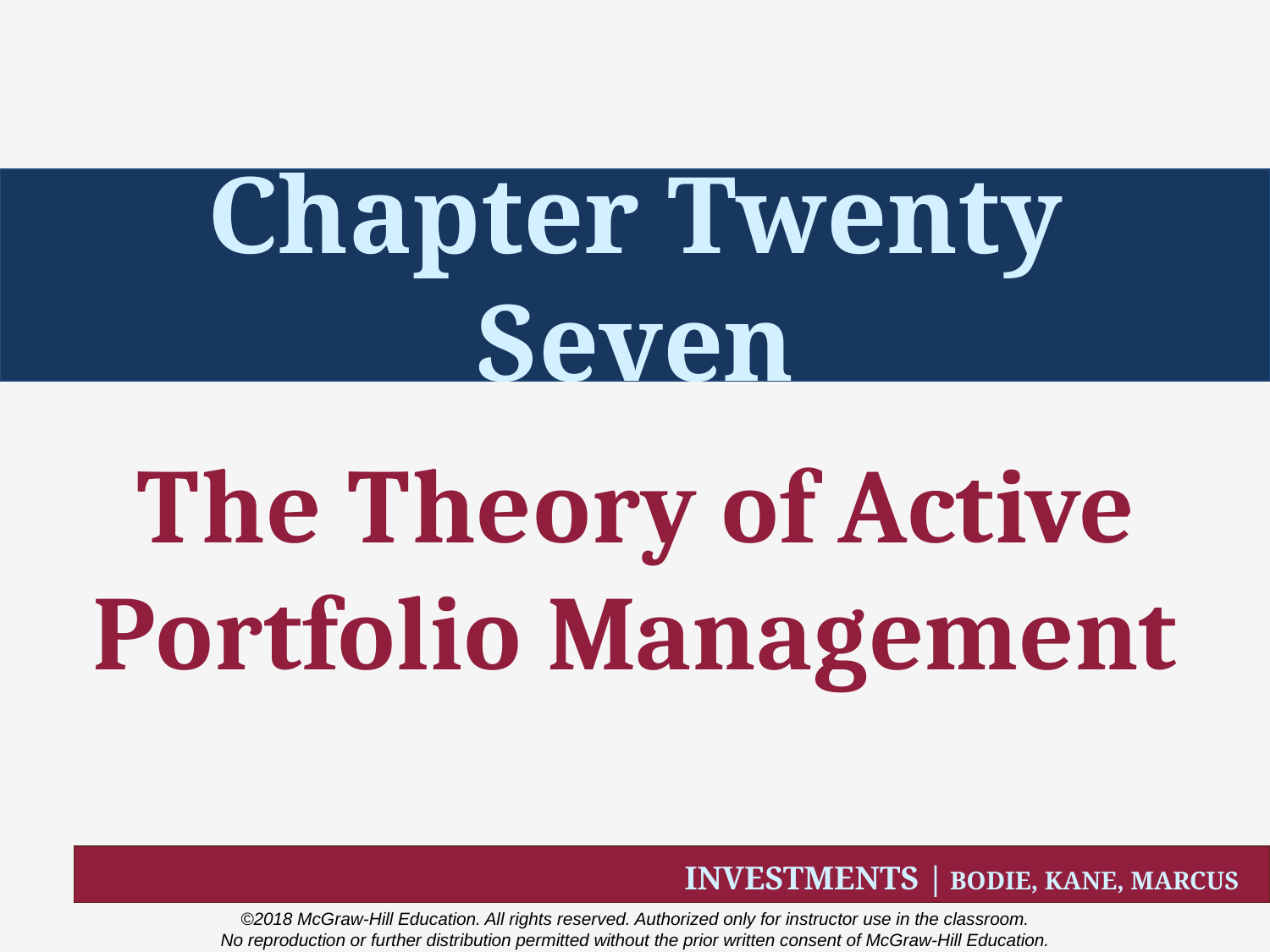

# Chapter Twenty Seven
The Theory of Active Portfolio Management